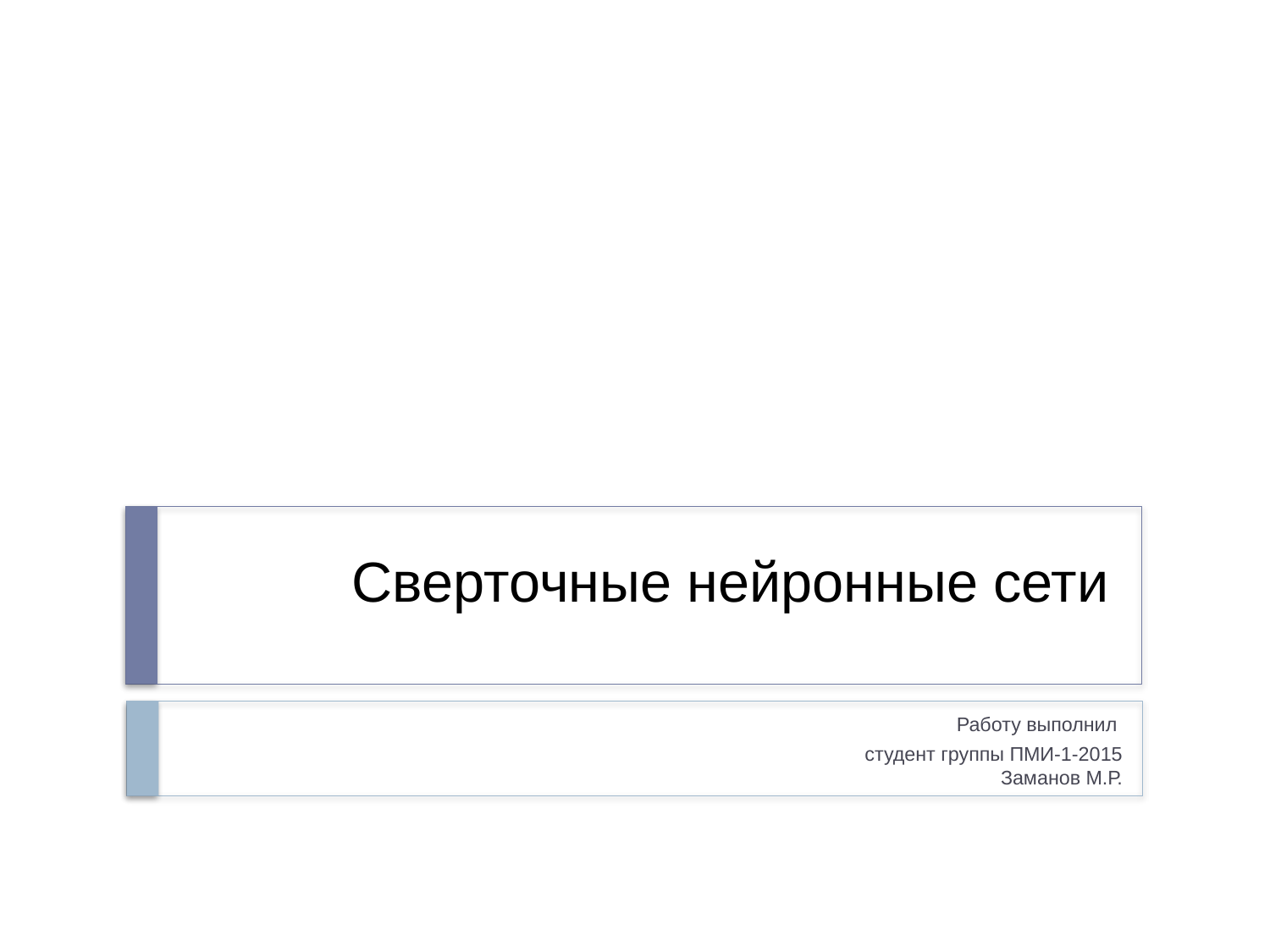

# Сверточные нейронные сети
Работу выполнил
студент группы ПМИ-1-2015
Заманов М.Р.